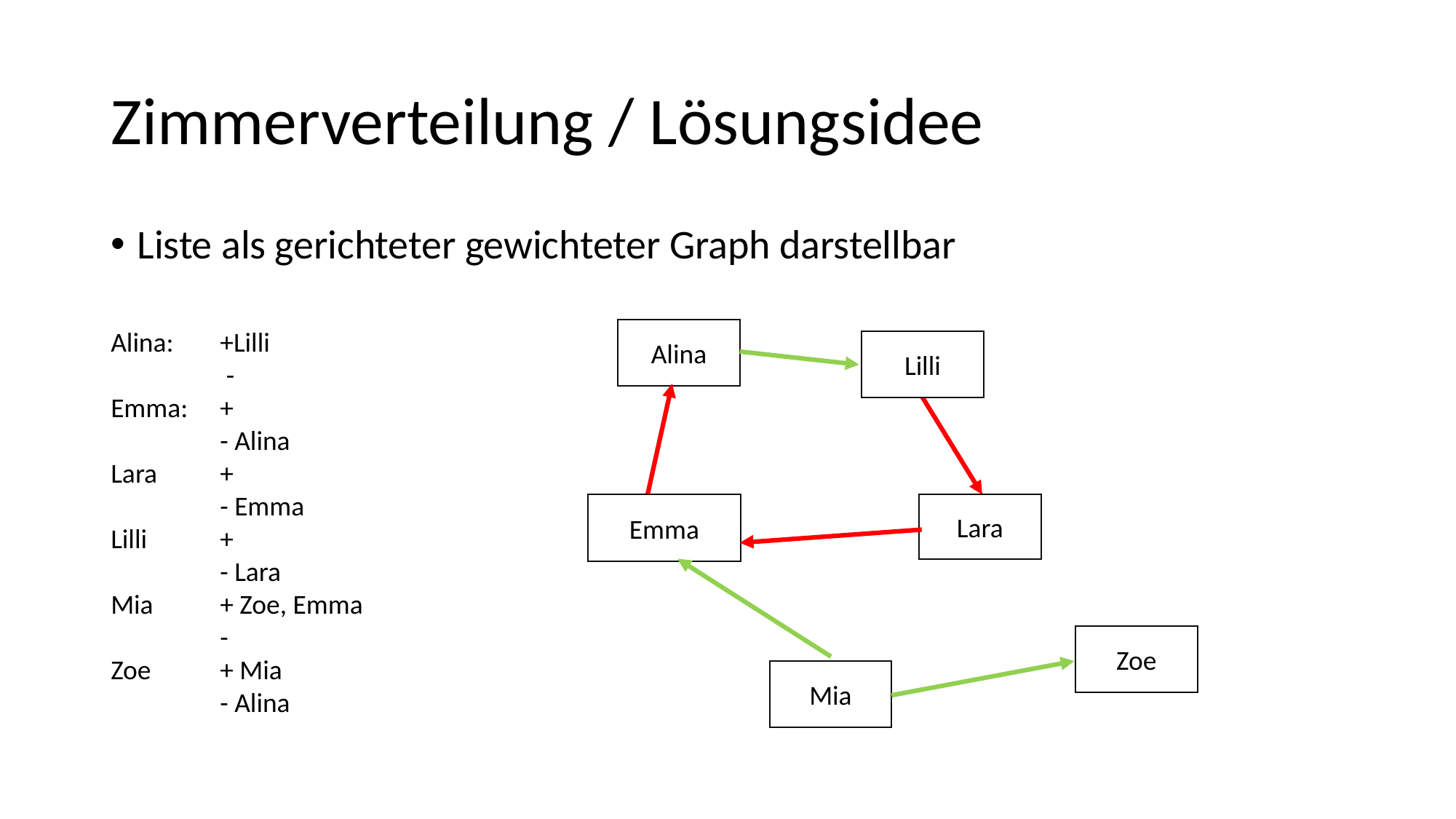

# Zimmerverteilung / Lösungsidee
Liste als gerichteter gewichteter Graph darstellbar
Alina: 	+Lilli
	 -
Emma:	+
	- Alina
Lara	+
	- Emma
Lilli	+
	- Lara
Mia	+ Zoe, Emma
	-
Zoe	+ Mia
	- Alina
Alina
Lilli
Emma
Lara
Zoe
Mia